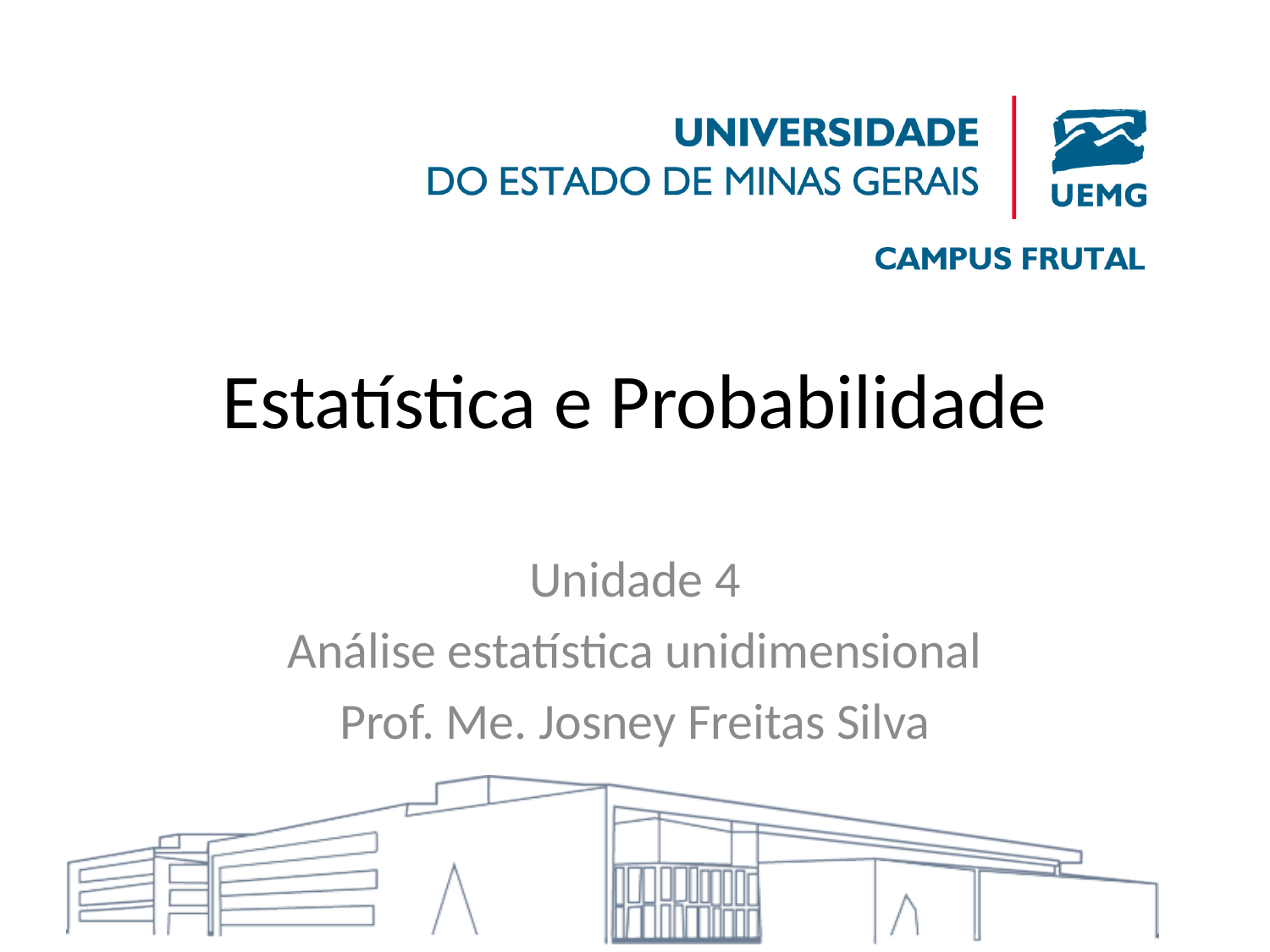

# Estatística e Probabilidade
Unidade 4
Análise estatística unidimensional
Prof. Me. Josney Freitas Silva